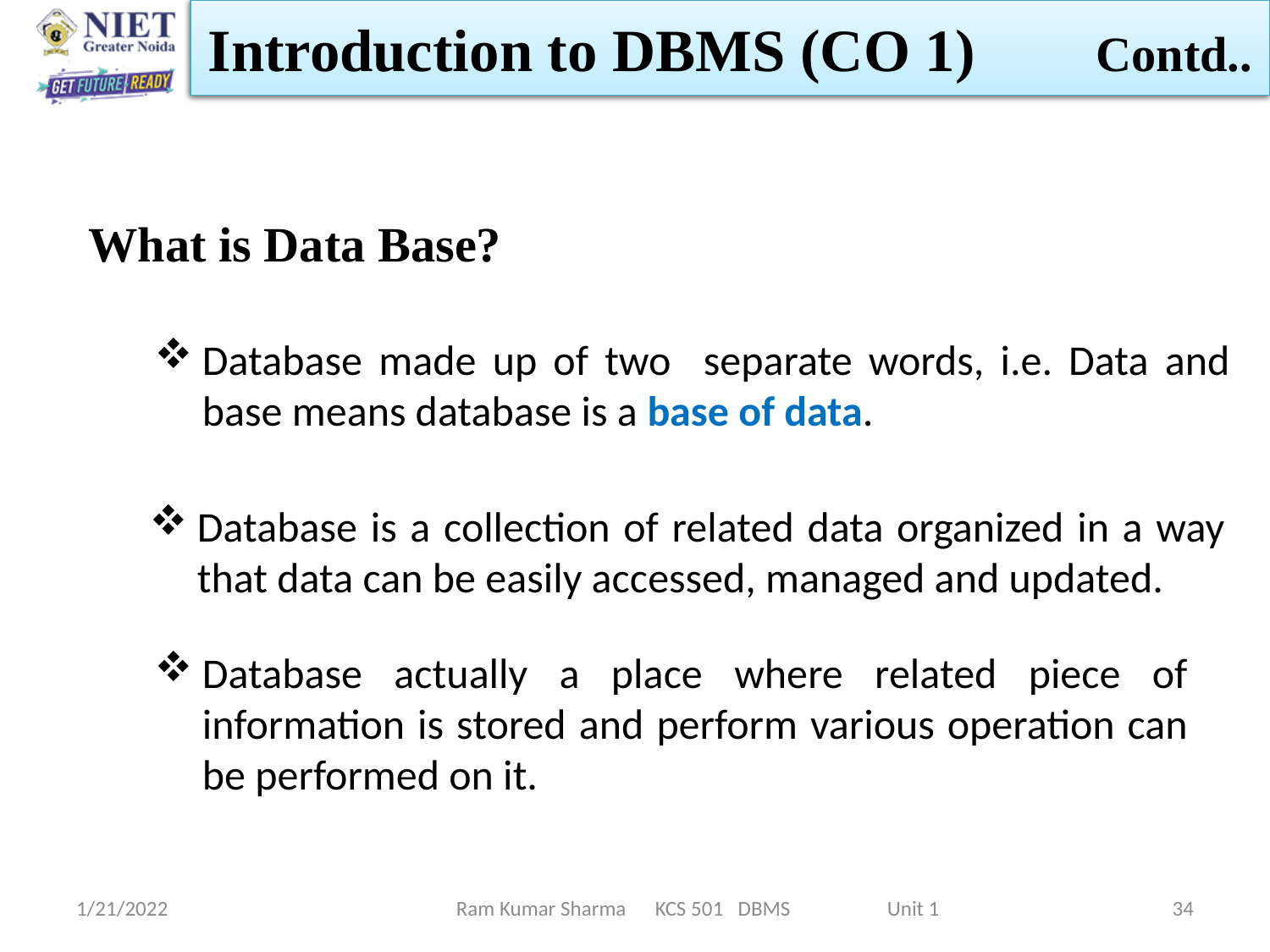

Introduction to DBMS (CO 1)        Contd..
What is Data Base?

Database made up of two  separate words, i.e. Data and base means database is a base of data.

Database is a collection of related data organized in a way that data can be easily accessed, managed and updated.
Database actually a place where related piece of information is stored and perform various operation can be performed on it.
1/21/2022
Ram Kumar Sharma      KCS 501   DBMS                    Unit 1
34